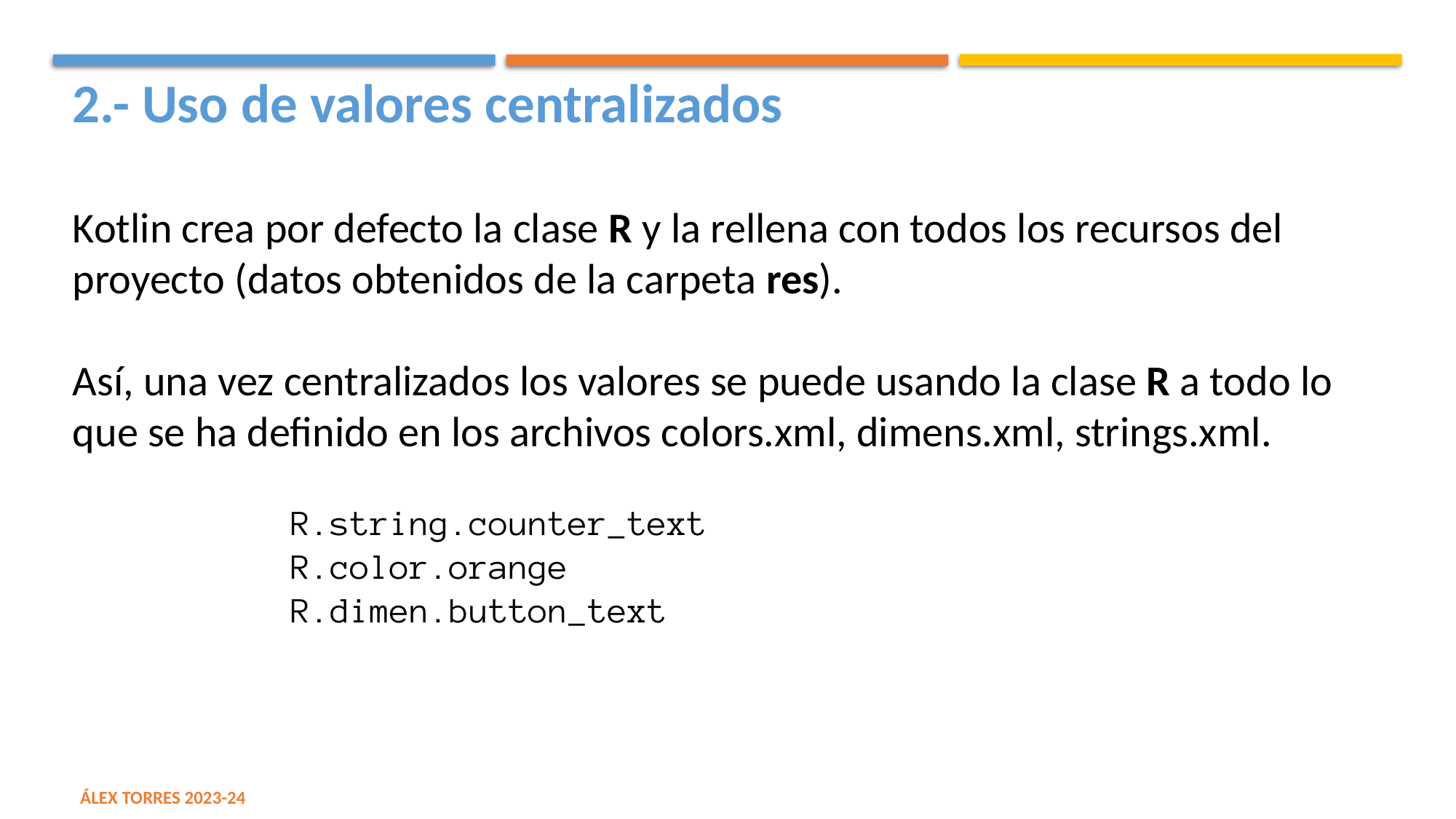

2.- Uso de valores centralizados

Kotlin crea por defecto la clase R y la rellena con todos los recursos del proyecto (datos obtenidos de la carpeta res).

Así, una vez centralizados los valores se puede usando la clase R a todo lo que se ha definido en los archivos colors.xml, dimens.xml, strings.xml.

		R.string.counter_text
		R.color.orange
		R.dimen.button_text